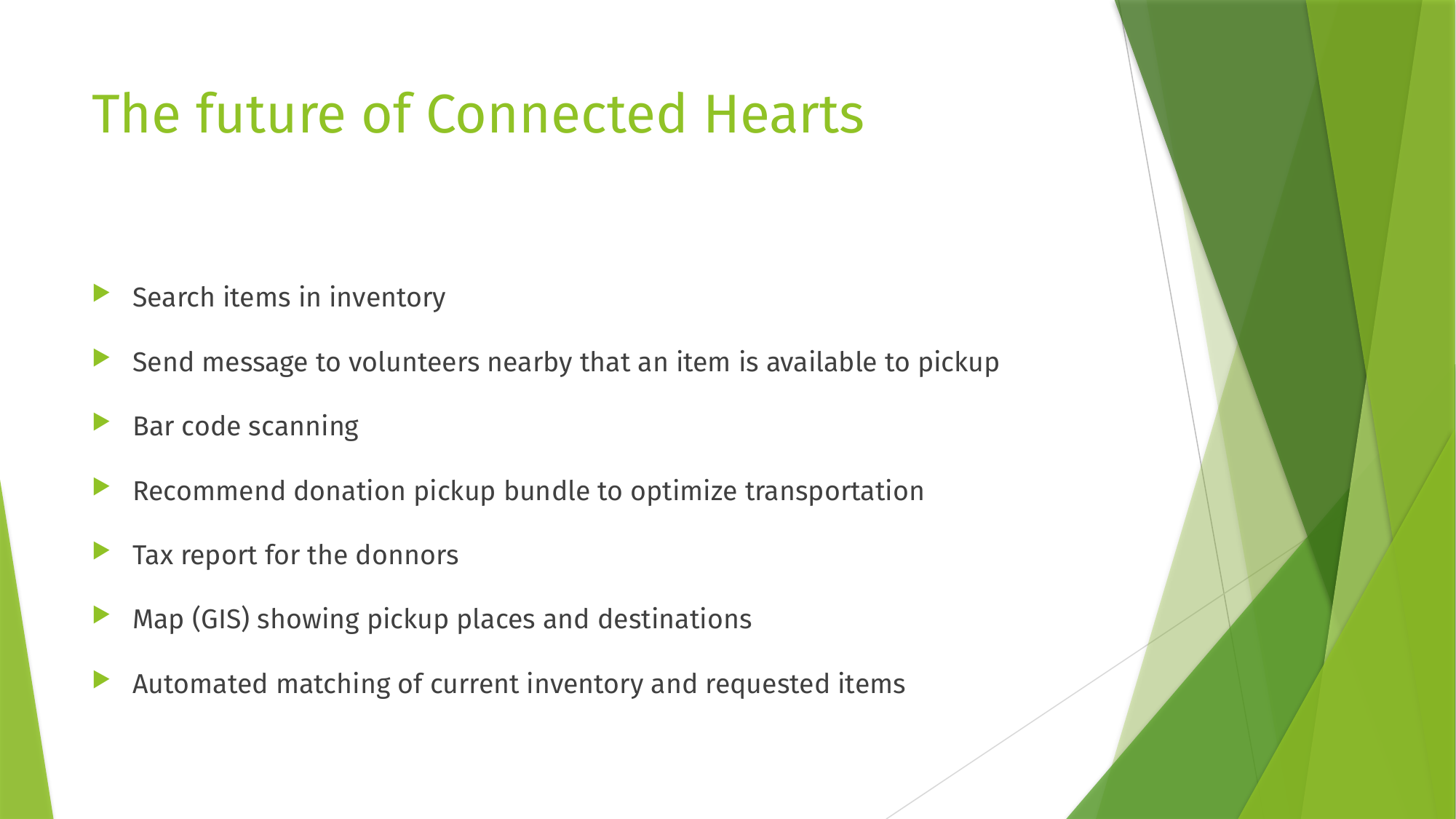

# The future of Connected Hearts
Search items in inventory
Send message to volunteers nearby that an item is available to pickup
Bar code scanning
Recommend donation pickup bundle to optimize transportation
Tax report for the donnors
Map (GIS) showing pickup places and destinations
Automated matching of current inventory and requested items